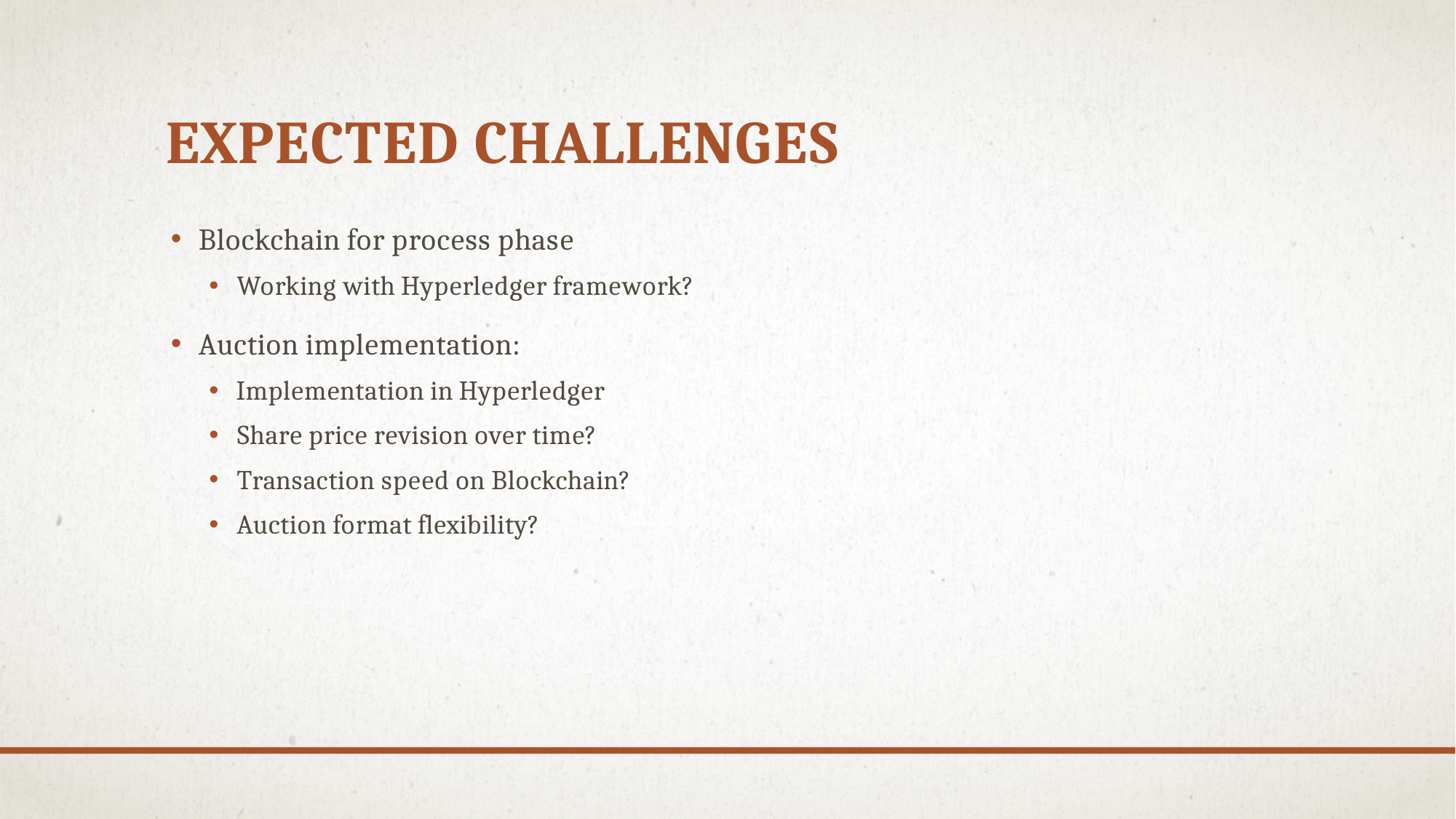

# Expected Challenges
Blockchain for process phase
Working with Hyperledger framework?
Auction implementation:
Implementation in Hyperledger
Share price revision over time?
Transaction speed on Blockchain?
Auction format flexibility?